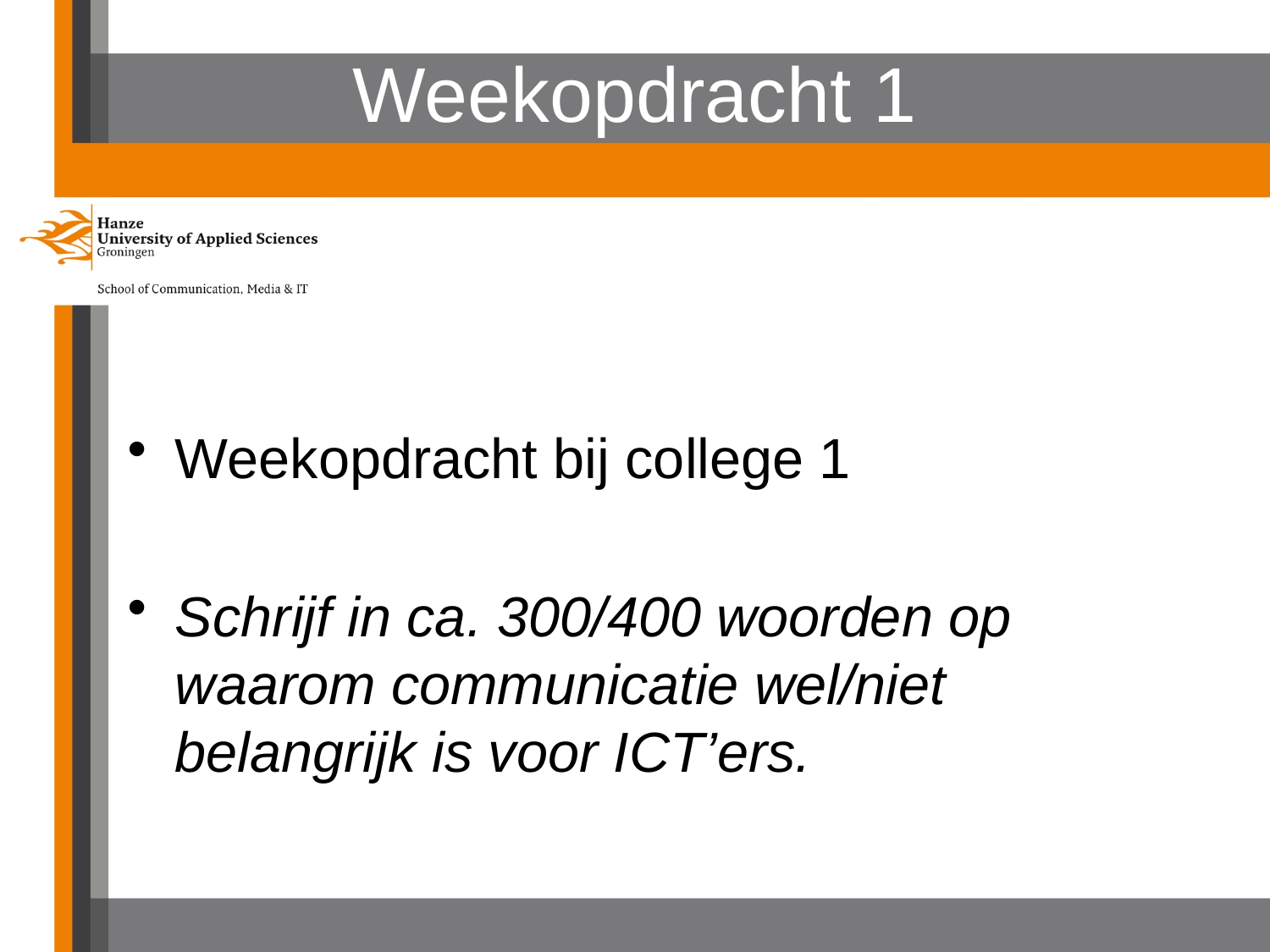

# Weekopdracht 1

Weekopdracht bij college 1

Schrijf in ca. 300/400 woorden op waarom communicatie wel/niet belangrijk is voor ICT’ers.